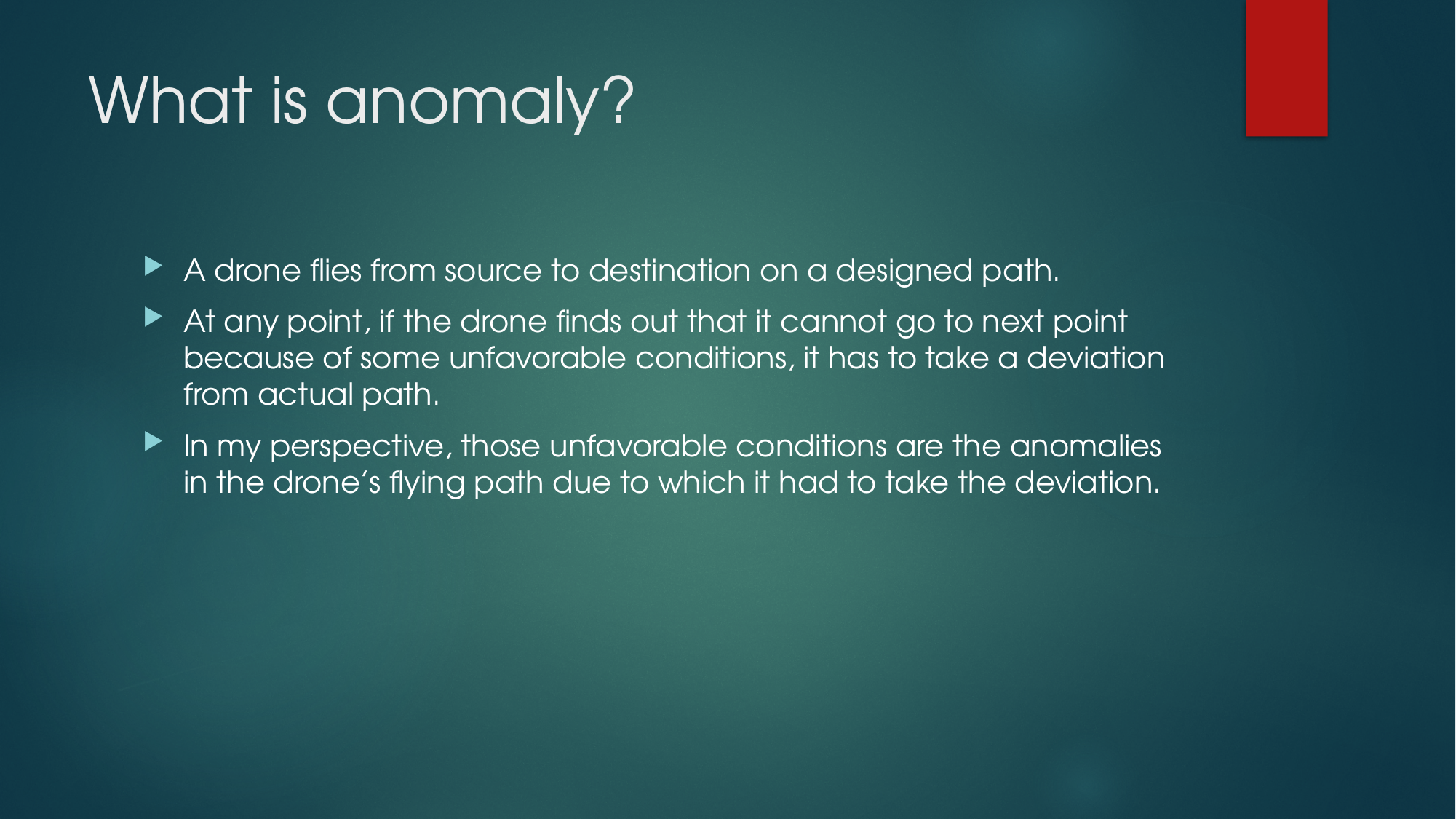

# What is anomaly?
A drone flies from source to destination on a designed path.
At any point, if the drone finds out that it cannot go to next point because of some unfavorable conditions, it has to take a deviation from actual path.
In my perspective, those unfavorable conditions are the anomalies in the drone’s flying path due to which it had to take the deviation.